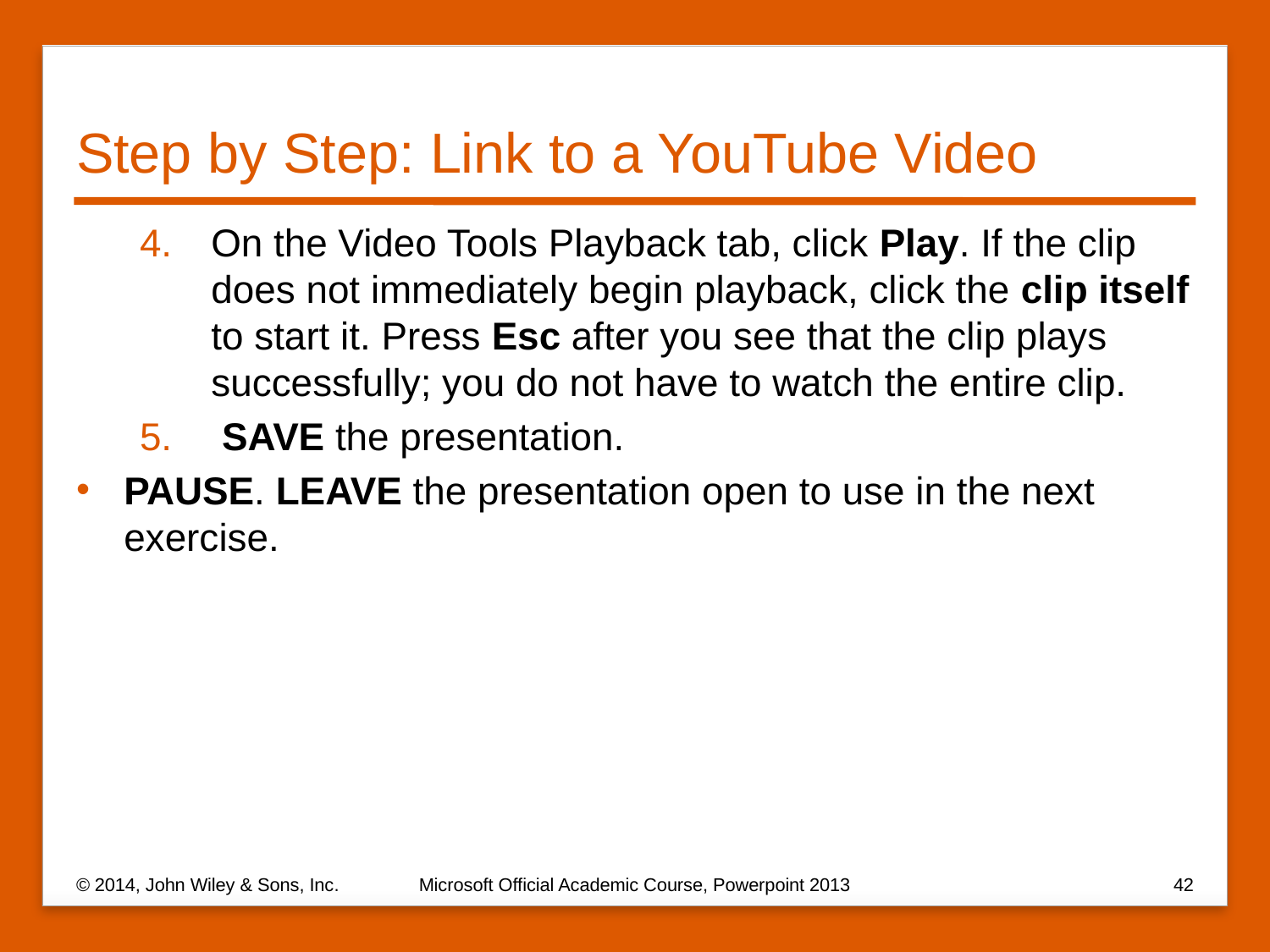

# Step by Step: Link to a YouTube Video
On the Video Tools Playback tab, click Play. If the clip does not immediately begin playback, click the clip itself to start it. Press Esc after you see that the clip plays successfully; you do not have to watch the entire clip.
 SAVE the presentation.
PAUSE. LEAVE the presentation open to use in the next exercise.
© 2014, John Wiley & Sons, Inc.
Microsoft Official Academic Course, Powerpoint 2013
42